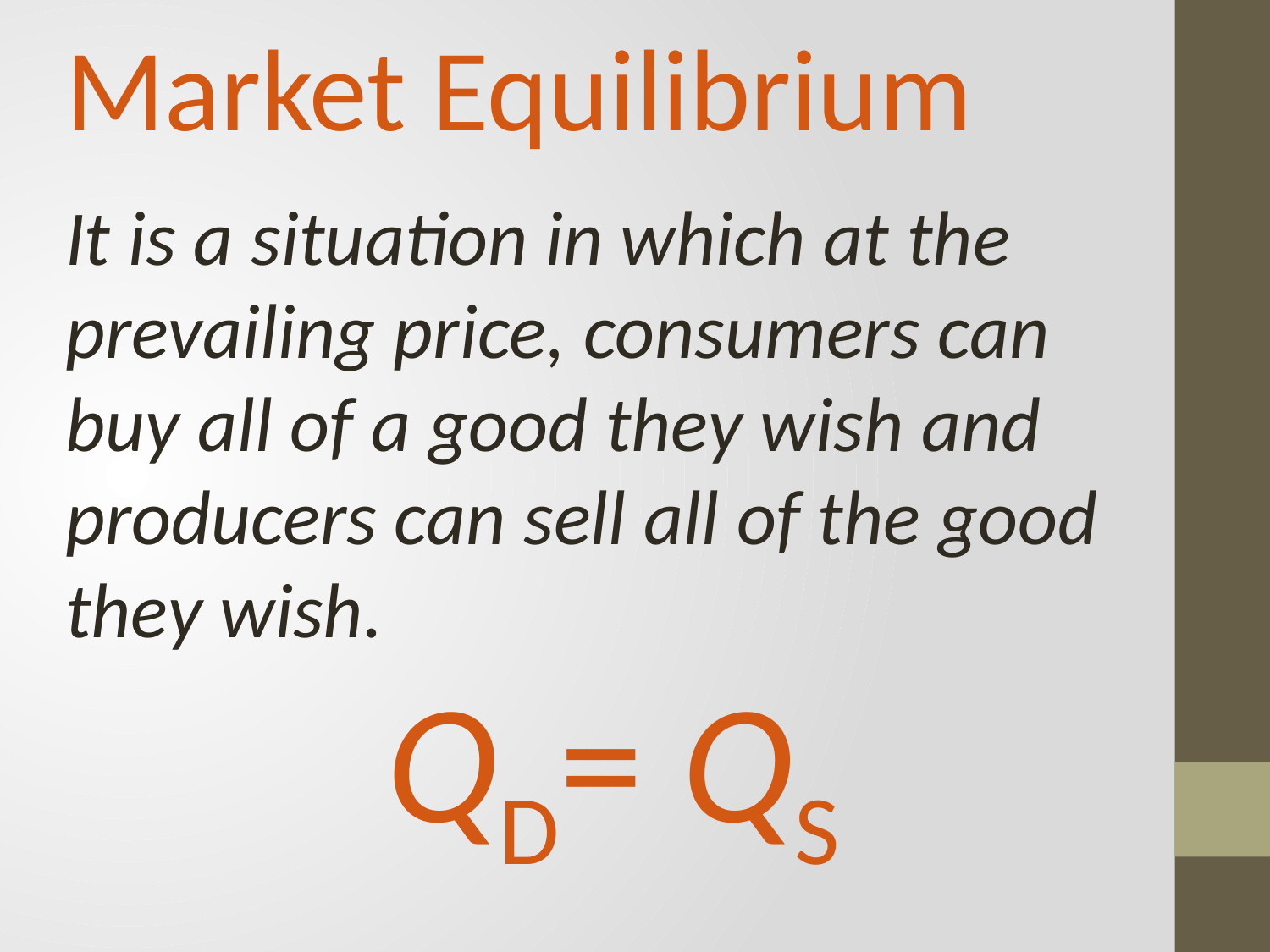

Market Equilibrium

It is a situation in which at the prevailing price, consumers can buy all of a good they wish and producers can sell all of the good they wish.
QD= QS